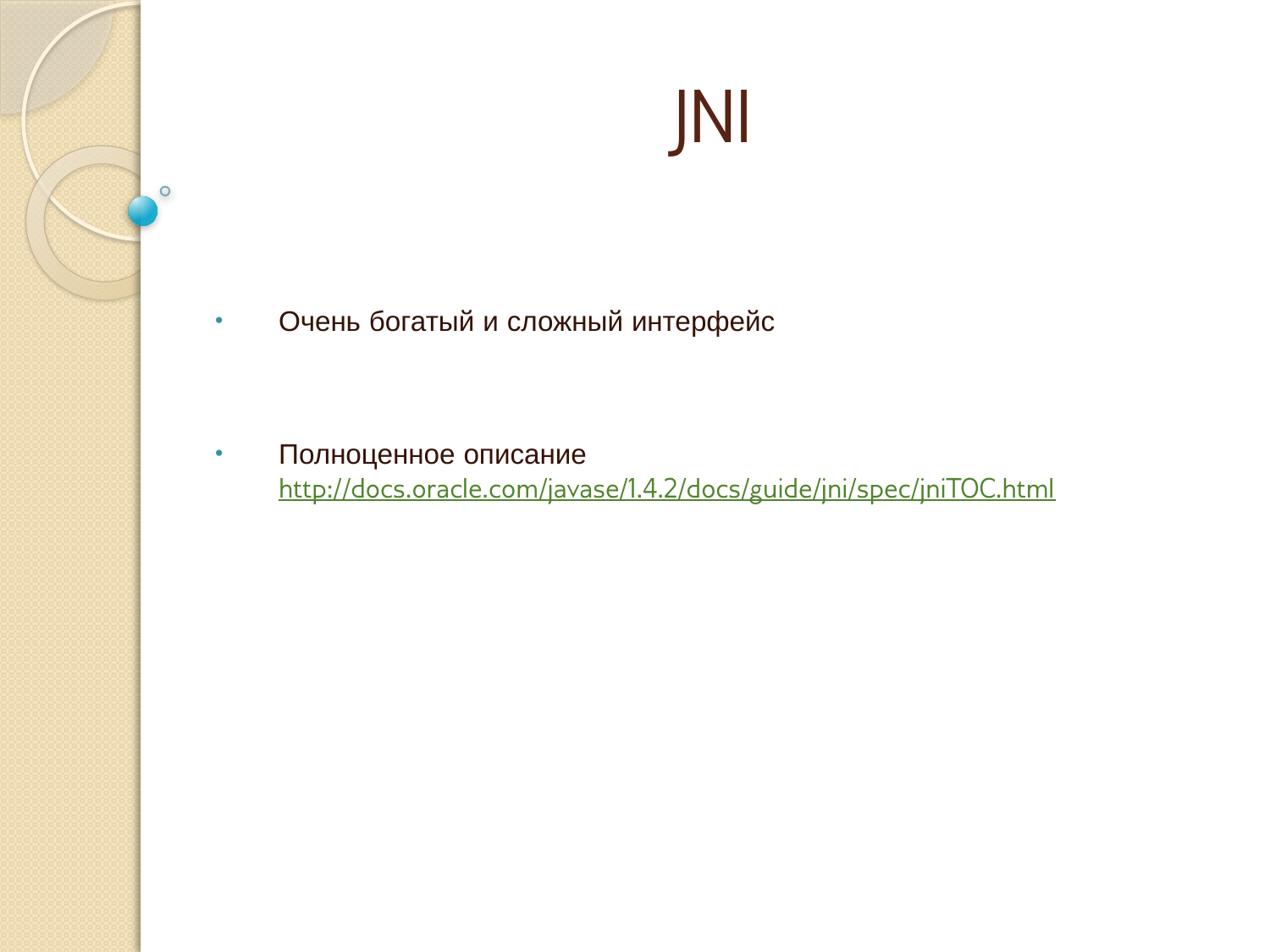

# JNI

Очень богатый и сложный интерфейс

Полноценное описание http://docs.oracle.com/javase/1.4.2/docs/guide/jni/spec/jniTOC.html